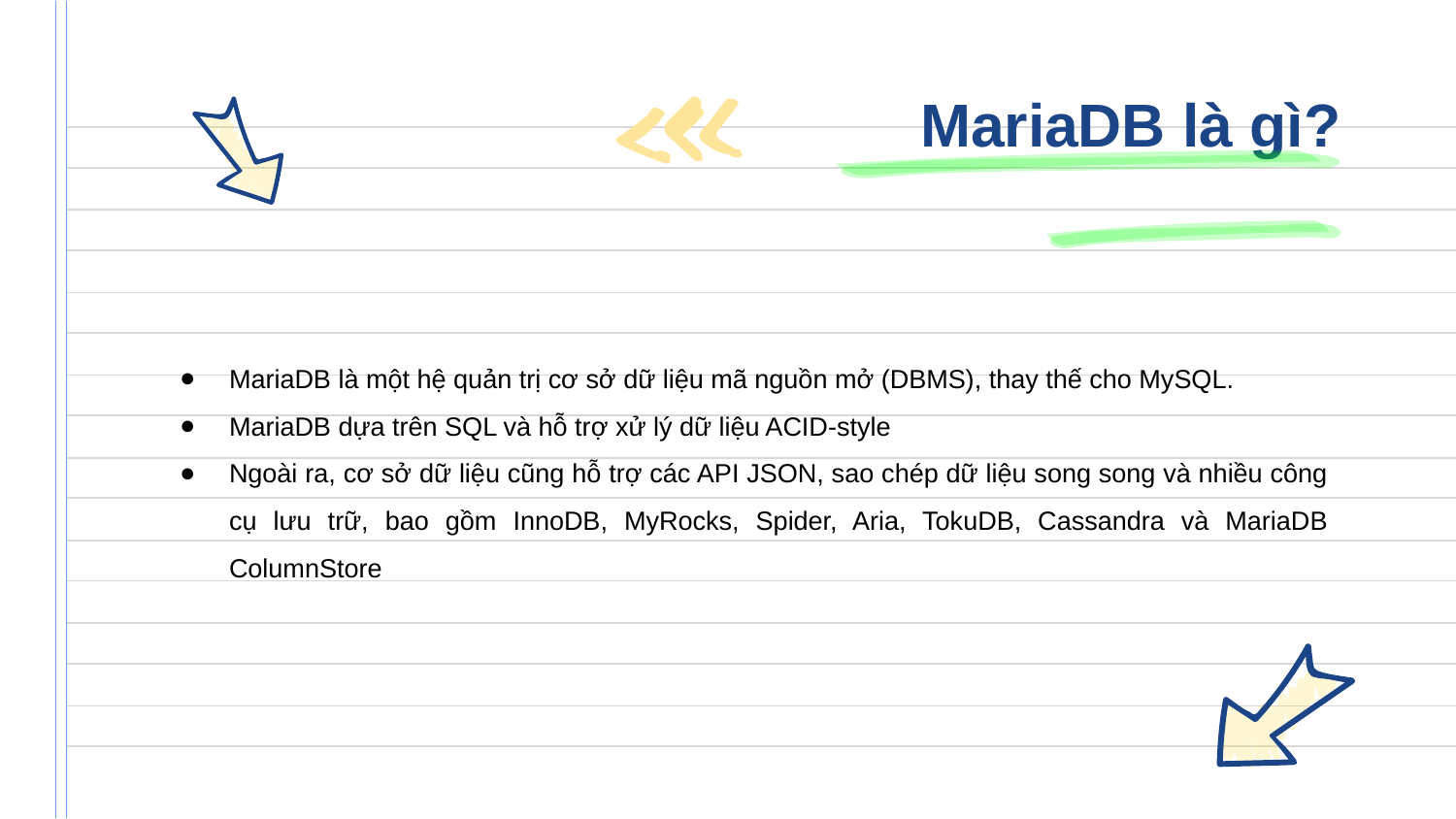

# MariaDB là gì?

MariaDB là một hệ quản trị cơ sở dữ liệu mã nguồn mở (DBMS), thay thế cho MySQL.
MariaDB dựa trên SQL và hỗ trợ xử lý dữ liệu ACID-style
Ngoài ra, cơ sở dữ liệu cũng hỗ trợ các API JSON, sao chép dữ liệu song song và nhiều công cụ lưu trữ, bao gồm InnoDB, MyRocks, Spider, Aria, TokuDB, Cassandra và MariaDB ColumnStore